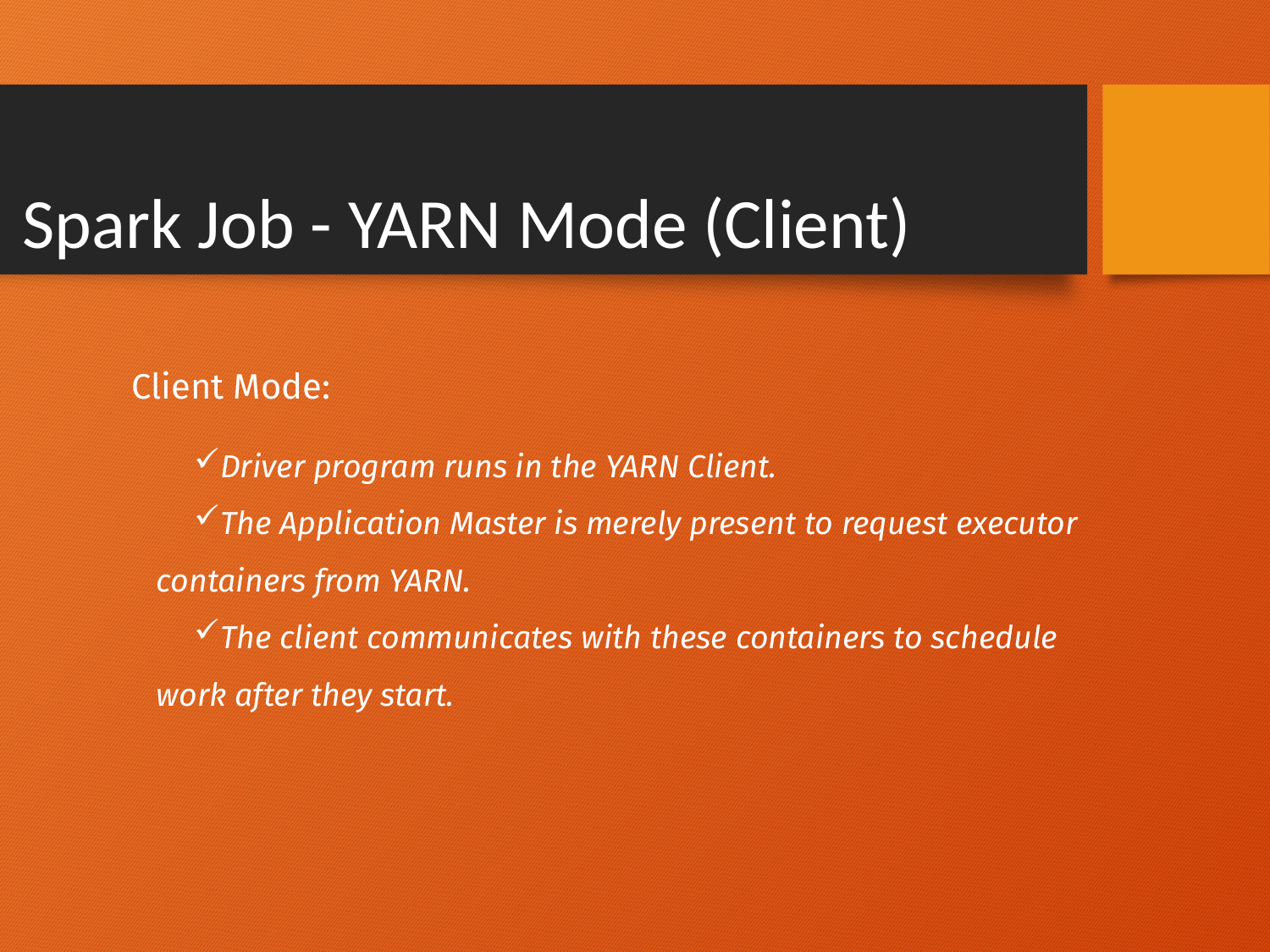

Spark Job - YARN Mode (Client)
Client Mode:
Driver program runs in the YARN Client.
The Application Master is merely present to request executor containers from YARN.
The client communicates with these containers to schedule work after they start.